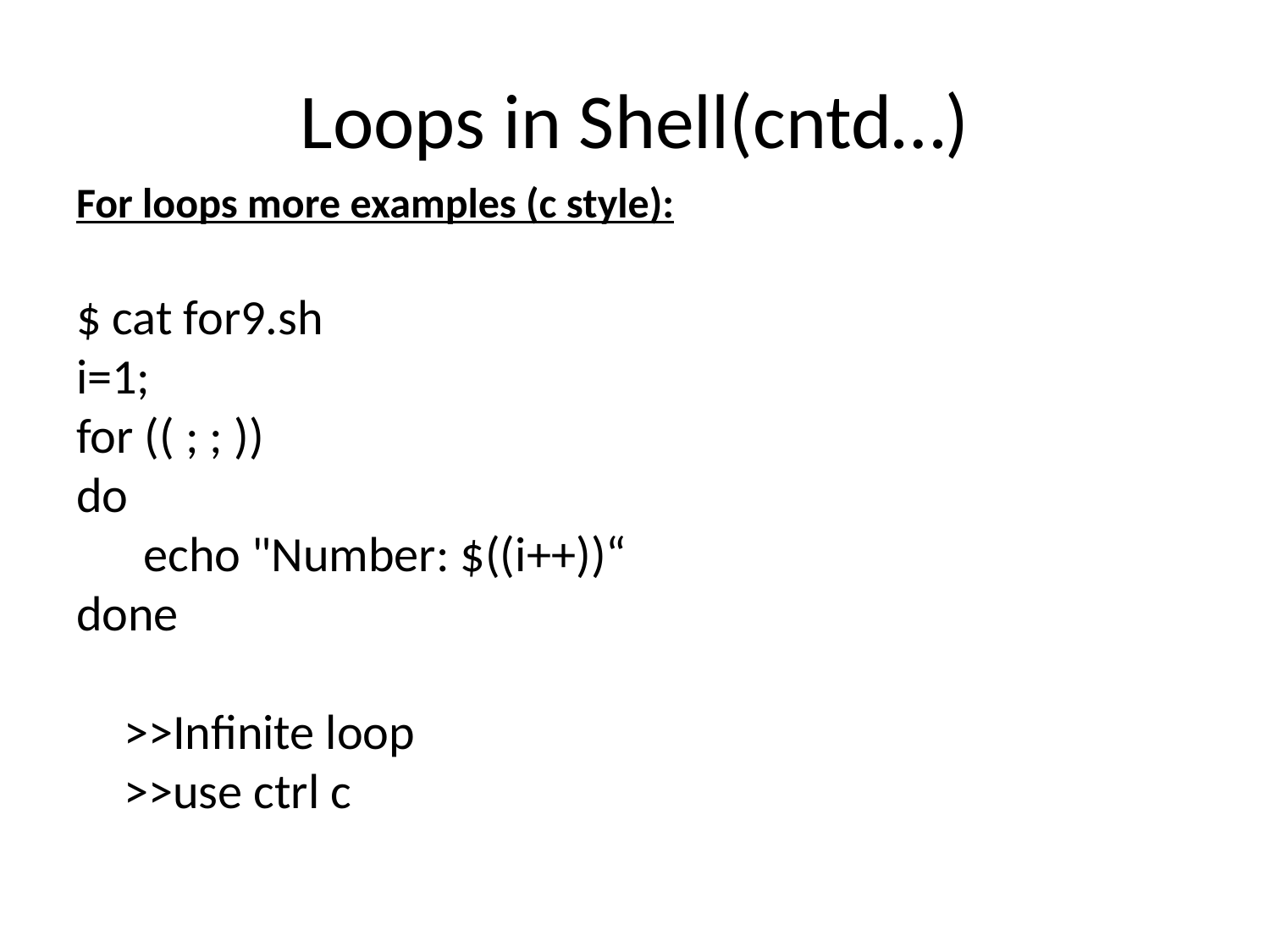

# Loops in Shell(cntd…)
For loops more examples (c style):

$ cat for9.sh
i=1;
for (( ; ; ))
do
      echo "Number: $((i++))“
done

	>>Infinite loop
>>use ctrl c